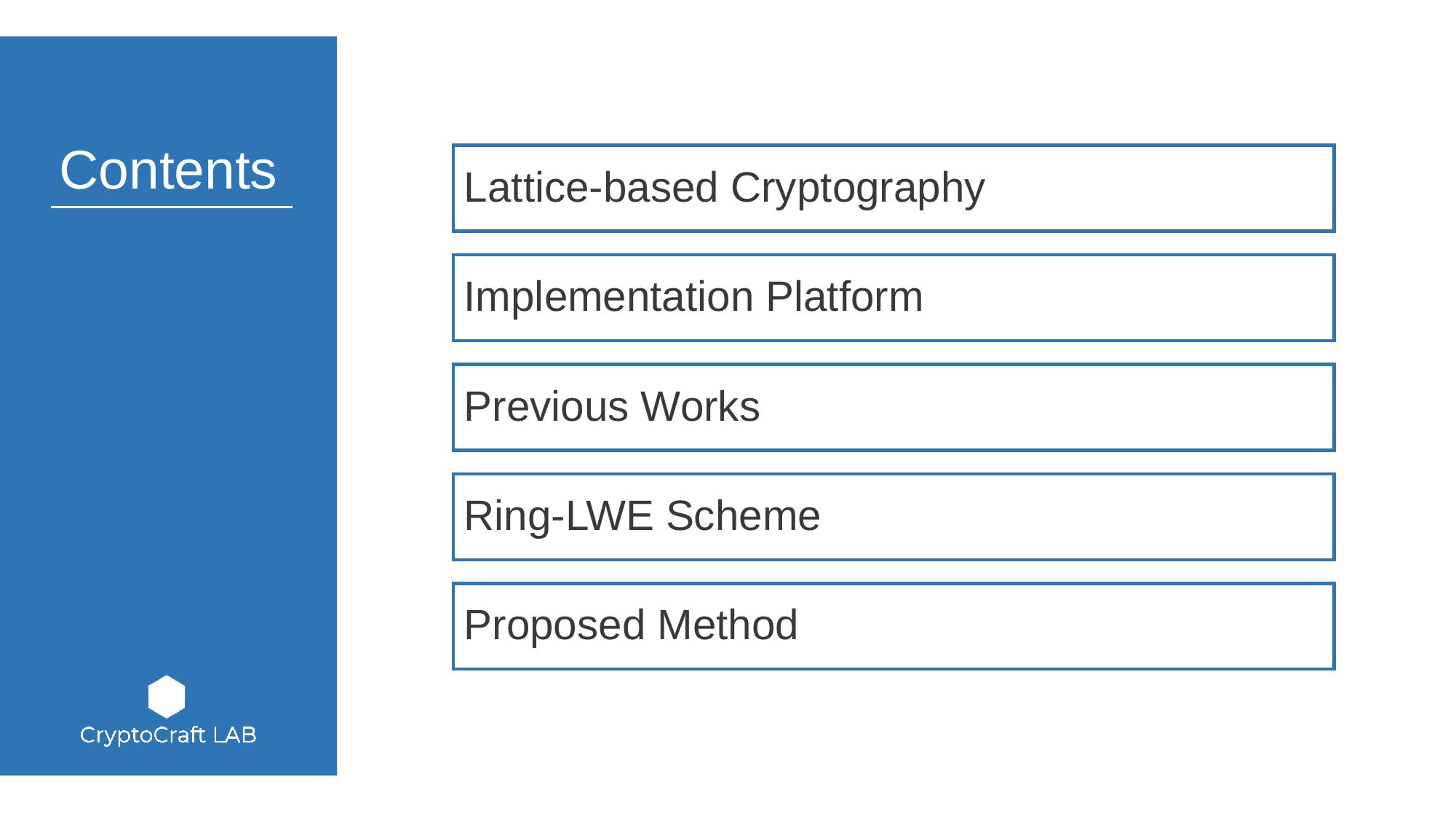

Lattice-based Cryptography
Implementation Platform
Previous Works
Ring-LWE Scheme
Proposed Method